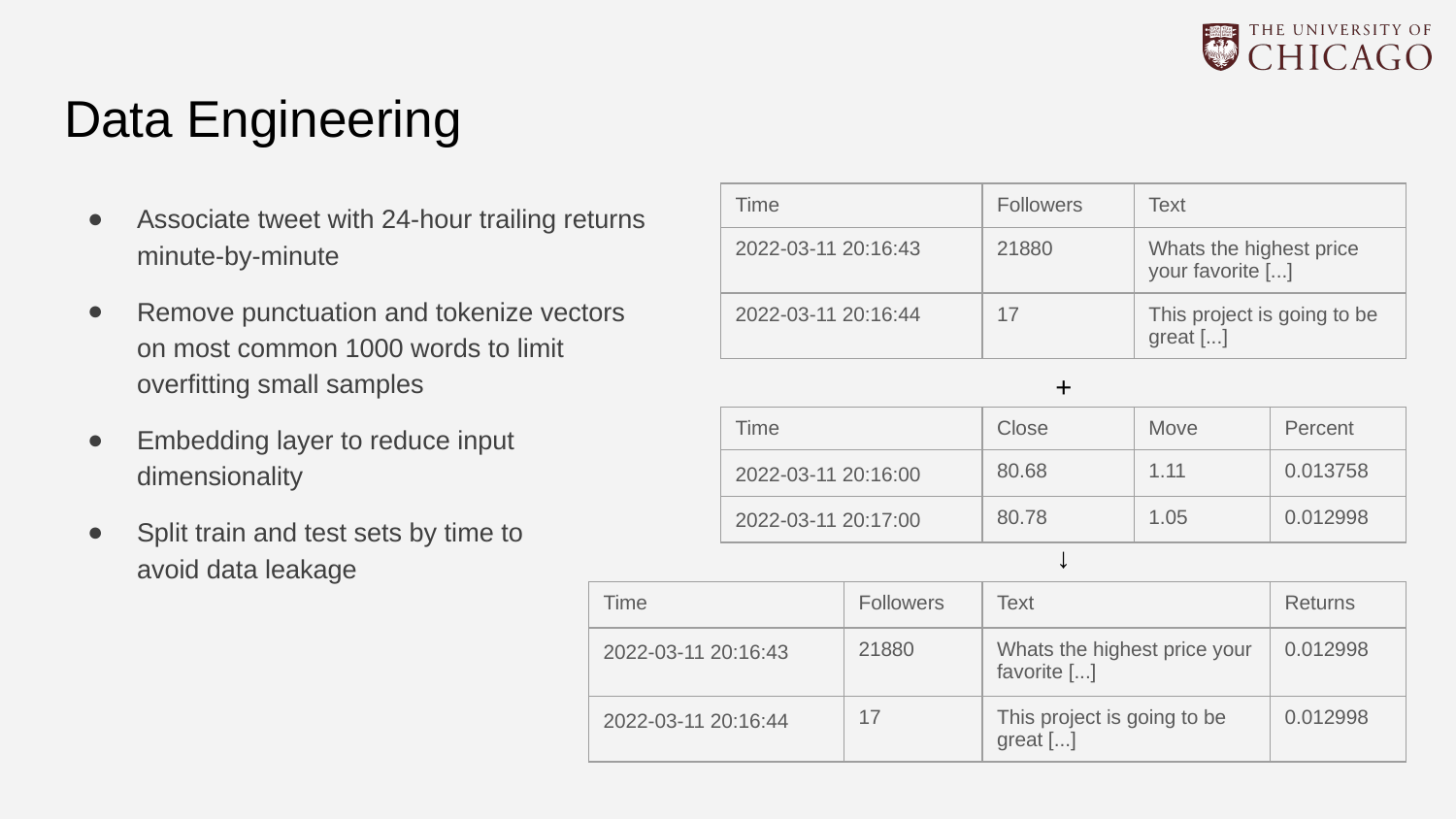

# Data Engineering

Associate tweet with 24-hour trailing returns minute-by-minute
Remove punctuation and tokenize vectors on most common 1000 words to limit overfitting small samples
Embedding layer to reduce input dimensionality
Split train and test sets by time to
avoid data leakage
| Time | Followers | Text |
| --- | --- | --- |
| 2022-03-11 20:16:43 | 21880 | Whats the highest price your favorite [...] |
| 2022-03-11 20:16:44 | 17 | This project is going to be great [...] |
+
| Time | Close | Move | Percent |
| --- | --- | --- | --- |
| 2022-03-11 20:16:00 | 80.68 | 1.11 | 0.013758 |
| 2022-03-11 20:17:00 | 80.78 | 1.05 | 0.012998 |
↓
| Time | Followers | Text | Returns |
| --- | --- | --- | --- |
| 2022-03-11 20:16:43 | 21880 | Whats the highest price your favorite [...] | 0.012998 |
| 2022-03-11 20:16:44 | 17 | This project is going to be great [...] | 0.012998 |